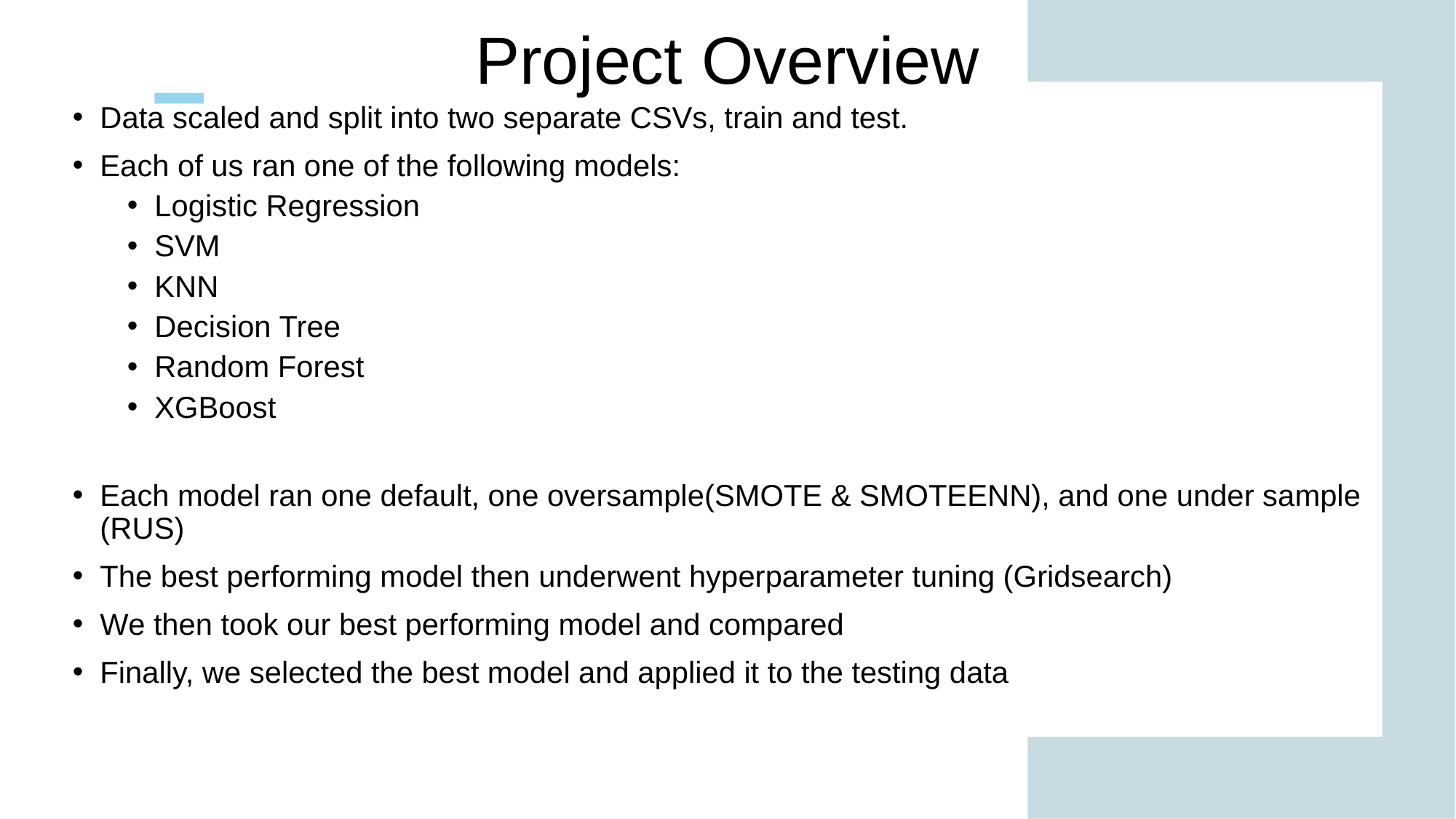

# Project Overview
Data scaled and split into two separate CSVs, train and test.
Each of us ran one of the following models:
Logistic Regression
SVM
KNN
Decision Tree
Random Forest
XGBoost

Each model ran one default, one oversample(SMOTE & SMOTEENN), and one under sample (RUS)
The best performing model then underwent hyperparameter tuning (Gridsearch)
We then took our best performing model and compared
Finally, we selected the best model and applied it to the testing data